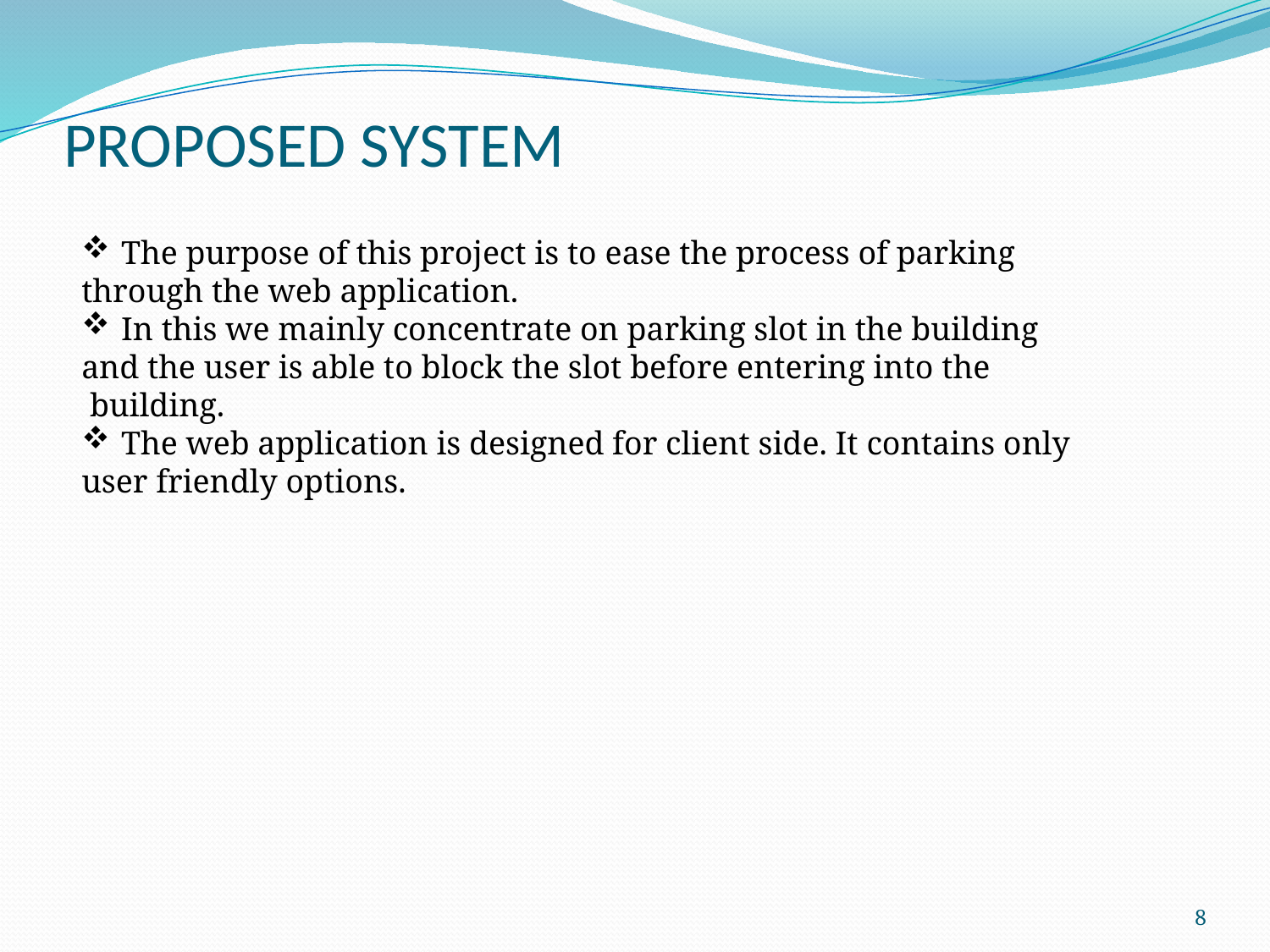

# PROPOSED SYSTEM
The purpose of this project is to ease the process of parking
through the web application.
In this we mainly concentrate on parking slot in the building
and the user is able to block the slot before entering into the
 building.
The web application is designed for client side. It contains only
user friendly options.
8